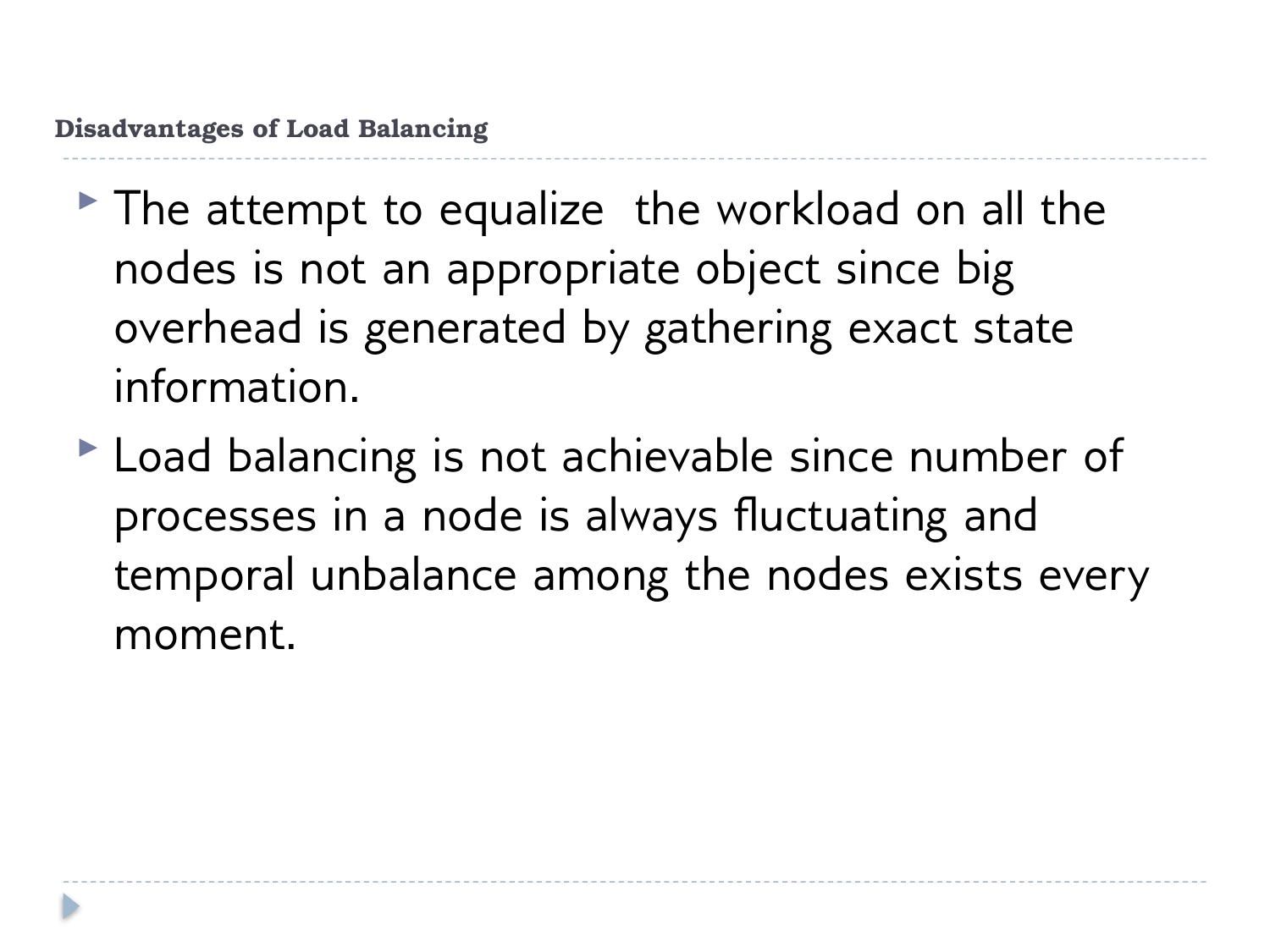

# Disadvantages of Load Balancing
The attempt to equalize  the workload on all the nodes is not an appropriate object since big overhead is generated by gathering exact state information.
Load balancing is not achievable since number of processes in a node is always fluctuating and temporal unbalance among the nodes exists every moment.